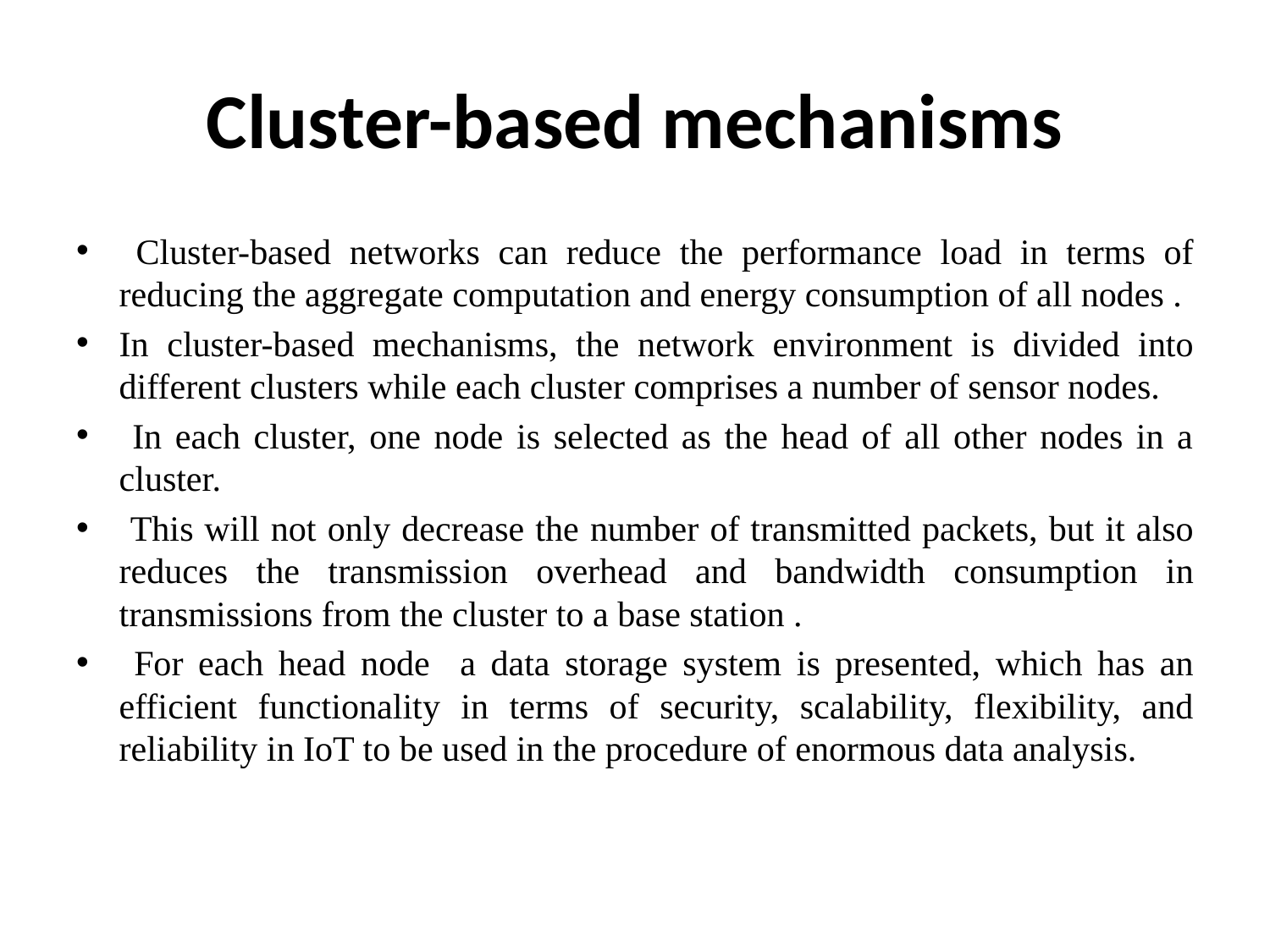

# Cluster-based mechanisms
  Cluster-based networks can reduce the performance load in terms of reducing the aggregate computation and energy consumption of all nodes .
In cluster-based mechanisms, the network environment is divided into different clusters while each cluster comprises a number of sensor nodes.
 In each cluster, one node is selected as the head of all other nodes in a cluster.
 This will not only decrease the number of transmitted packets, but it also reduces the transmission overhead and bandwidth consumption in transmissions from the cluster to a base station .
 For each head node  a data storage system is presented, which has an efficient functionality in terms of security, scalability, flexibility, and reliability in IoT to be used in the procedure of enormous data analysis.